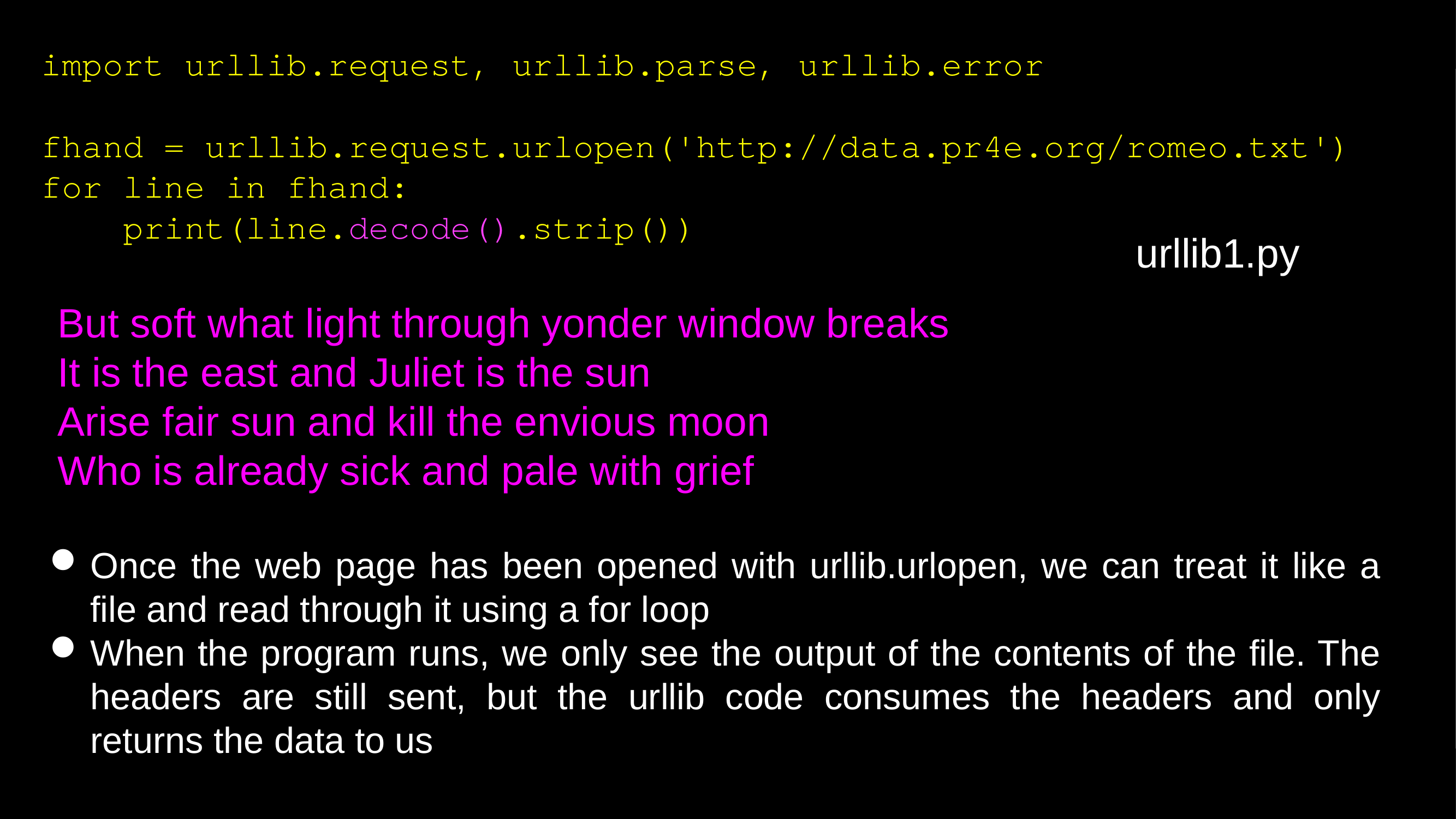

import urllib.request, urllib.parse, urllib.error

fhand = urllib.request.urlopen('http://data.pr4e.org/romeo.txt')
for line in fhand:
    print(line.decode().strip())
urllib1.py
But soft what light through yonder window breaks
It is the east and Juliet is the sun
Arise fair sun and kill the envious moon
Who is already sick and pale with grief
Once the web page has been opened with urllib.urlopen, we can treat it like a file and read through it using a for loop
When the program runs, we only see the output of the contents of the file. The headers are still sent, but the urllib code consumes the headers and only returns the data to us